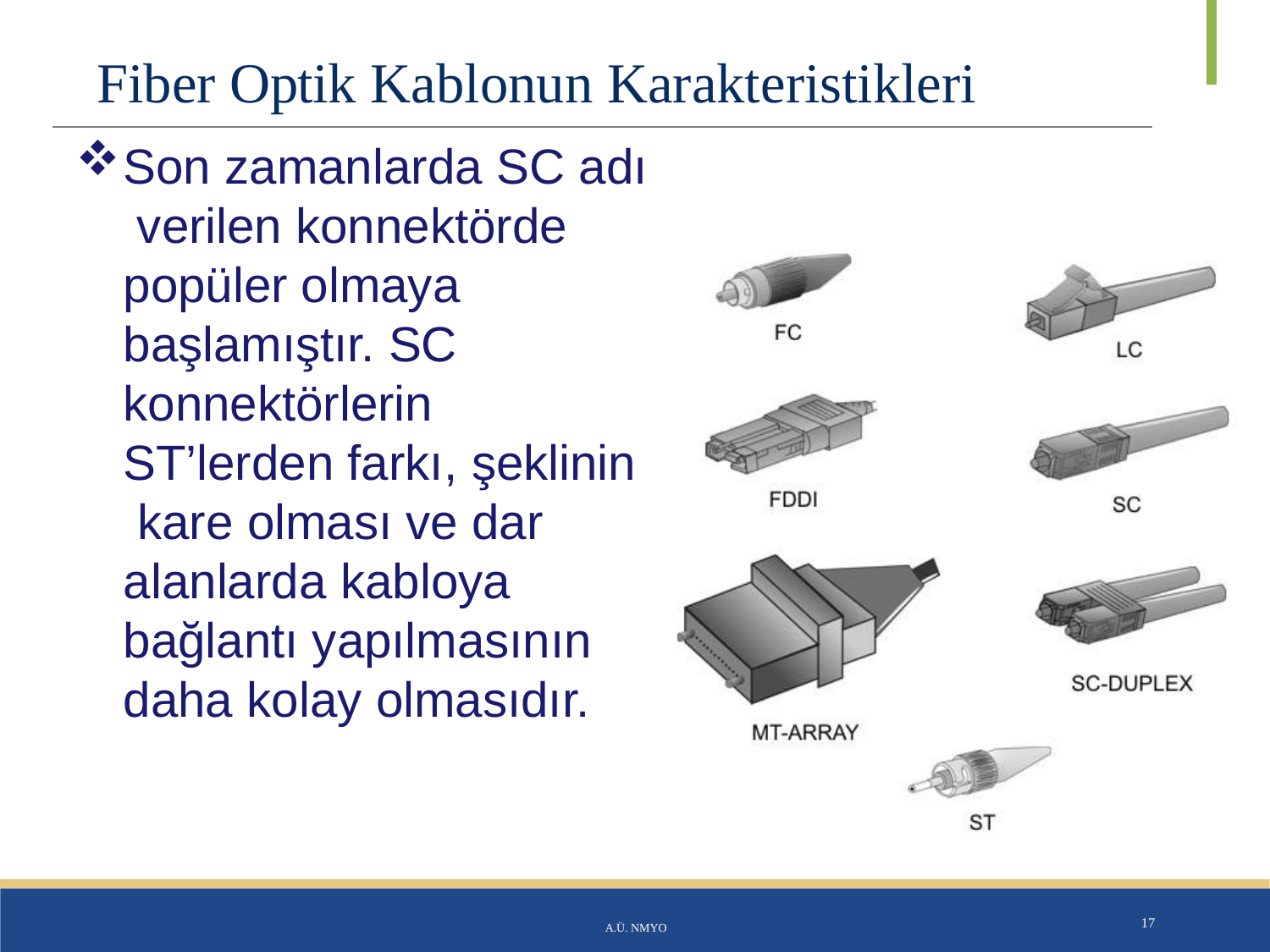

Fiber Optik Kablonun Karakteristikleri
Son zamanlarda SC adı  verilen konnektörde  popüler olmaya  başlamıştır. SC
konnektörlerin
ST’lerden farkı, şeklinin  kare olması ve dar  alanlarda kabloya  bağlantı yapılmasının  daha kolay olmasıdır.

A.Ü. NMYO
17